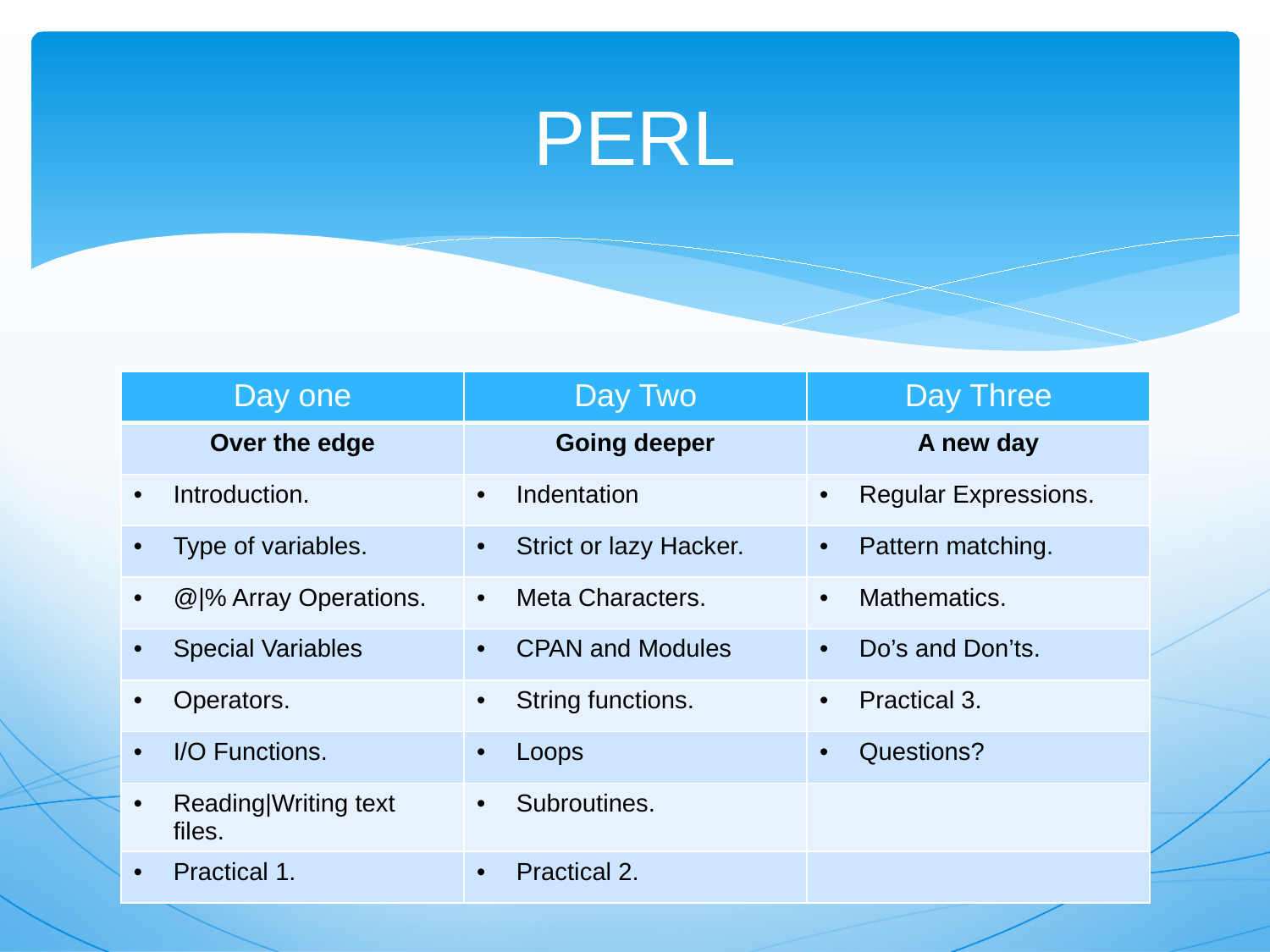

# PERL
| Day one | Day Two | Day Three |
| --- | --- | --- |
| Over the edge | Going deeper | A new day |
| Introduction. | Indentation | Regular Expressions. |
| Type of variables. | Strict or lazy Hacker. | Pattern matching. |
| @|% Array Operations. | Meta Characters. | Mathematics. |
| Special Variables | CPAN and Modules | Do’s and Don’ts. |
| Operators. | String functions. | Practical 3. |
| I/O Functions. | Loops | Questions? |
| Reading|Writing text files. | Subroutines. |  |
| Practical 1. | Practical 2. |  |